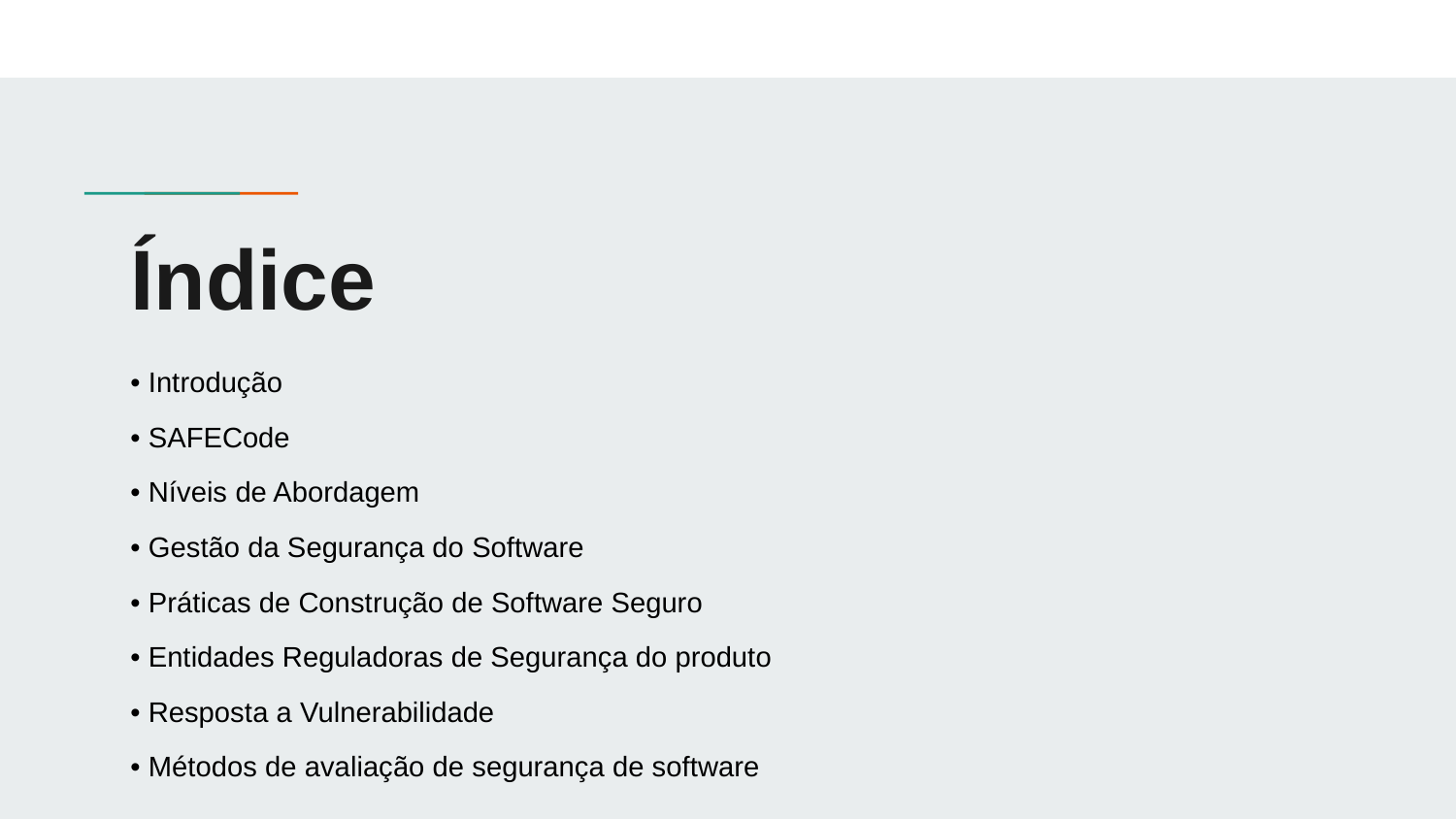

# Índice
• Introdução
• SAFECode
• Níveis de Abordagem
• Gestão da Segurança do Software
• Práticas de Construção de Software Seguro
• Entidades Reguladoras de Segurança do produto
• Resposta a Vulnerabilidade
• Métodos de avaliação de segurança de software